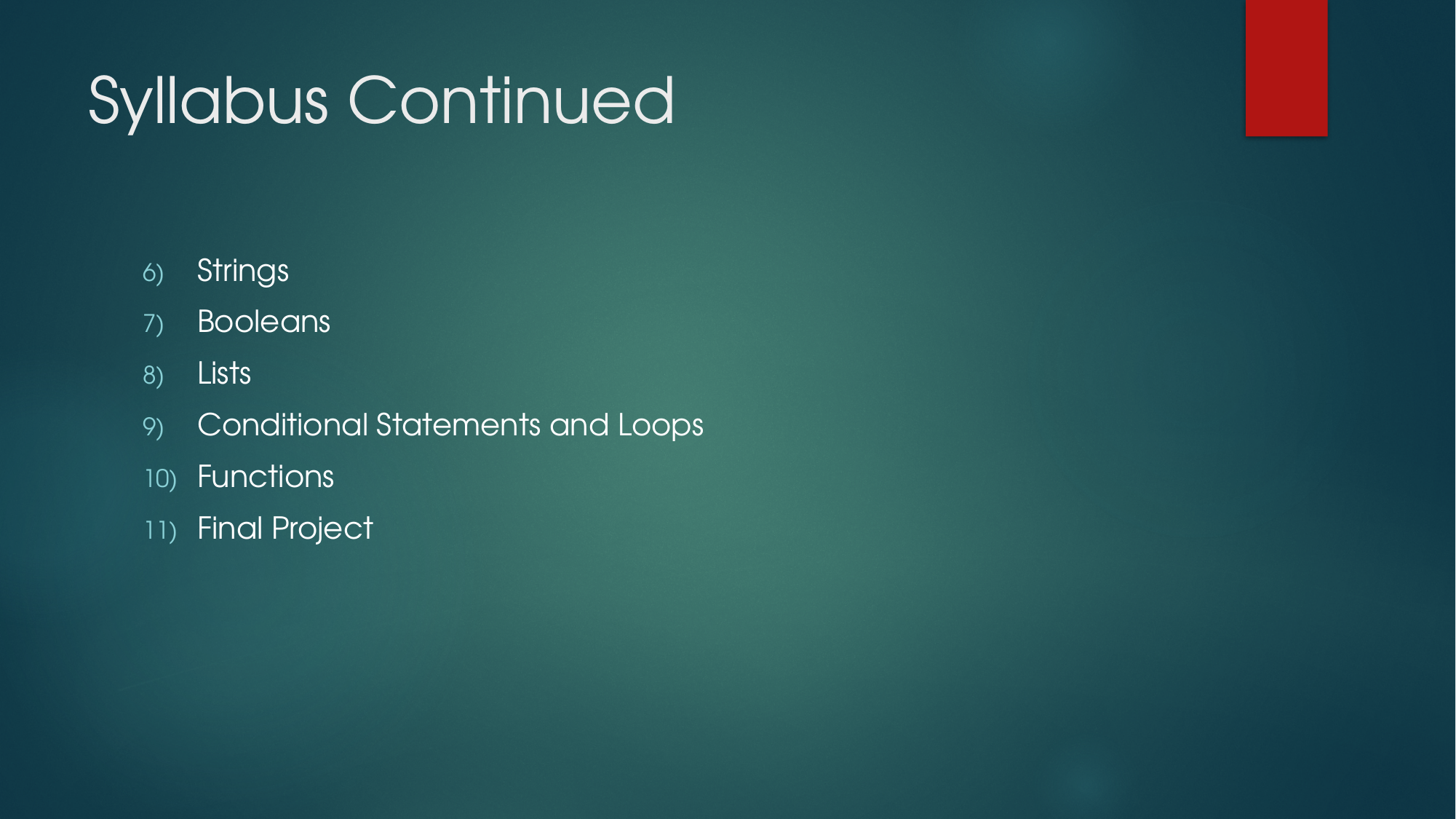

# Syllabus Continued
Strings
Booleans
Lists
Conditional Statements and Loops
Functions
Final Project